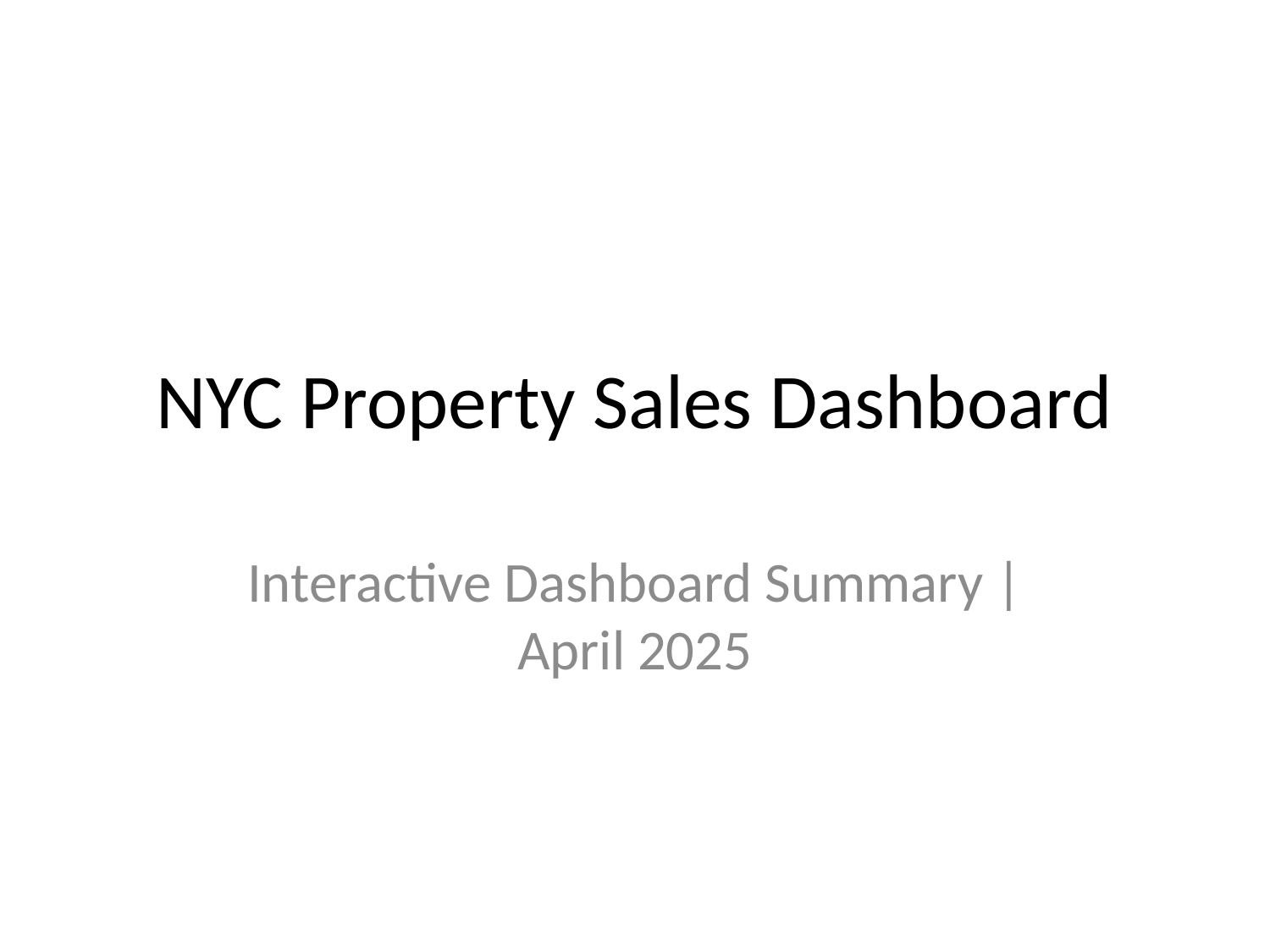

# NYC Property Sales Dashboard
Interactive Dashboard Summary | April 2025